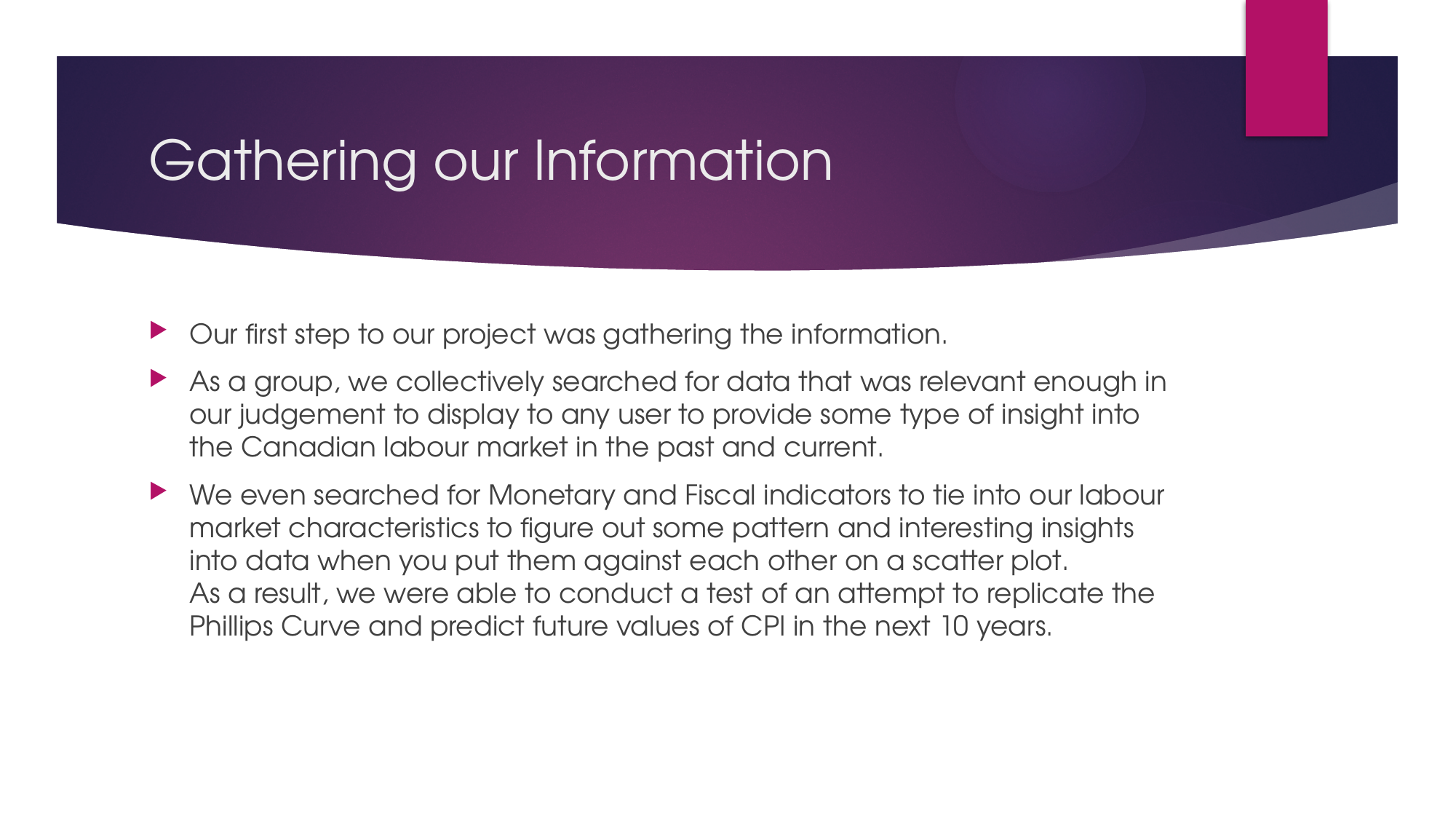

# Gathering our Information
Our first step to our project was gathering the information.
As a group, we collectively searched for data that was relevant enough in our judgement to display to any user to provide some type of insight into the Canadian labour market in the past and current.
We even searched for Monetary and Fiscal indicators to tie into our labour market characteristics to figure out some pattern and interesting insights into data when you put them against each other on a scatter plot.
As a result, we were able to conduct a test of an attempt to replicate the Phillips Curve and predict future values of CPI in the next 10 years.